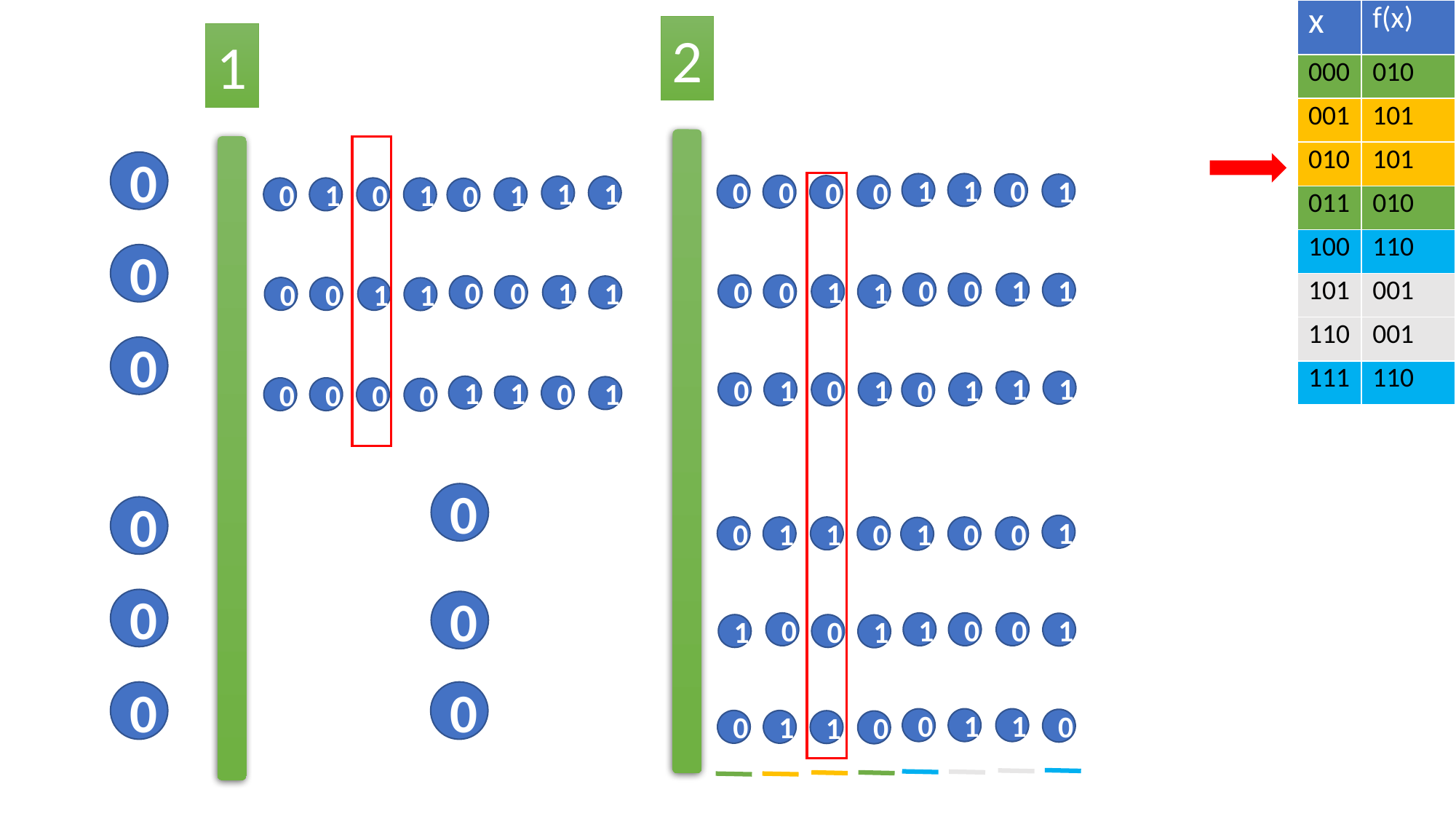

| x | f(x) |
| --- | --- |
| 000 | 010 |
| 001 | 101 |
| 010 | 101 |
| 011 | 010 |
| 100 | 110 |
| 101 | 001 |
| 110 | 001 |
| 111 | 110 |
2
1

0

1
1
0
1
0
0
0
0
1
1
0
1
0
1
1
0
0
0
0
1
1
0
0
1
1
0
0
1
1
0
0
1
1
0
1
1
0
1
0
1
1
0
1
1
0
1
0
0
0
0
0
0
1
0
1
1
0
0
0
1
0
0
0
1
0
0
1
1
0
1
0
0
0
1
1
0
0
1
1
0